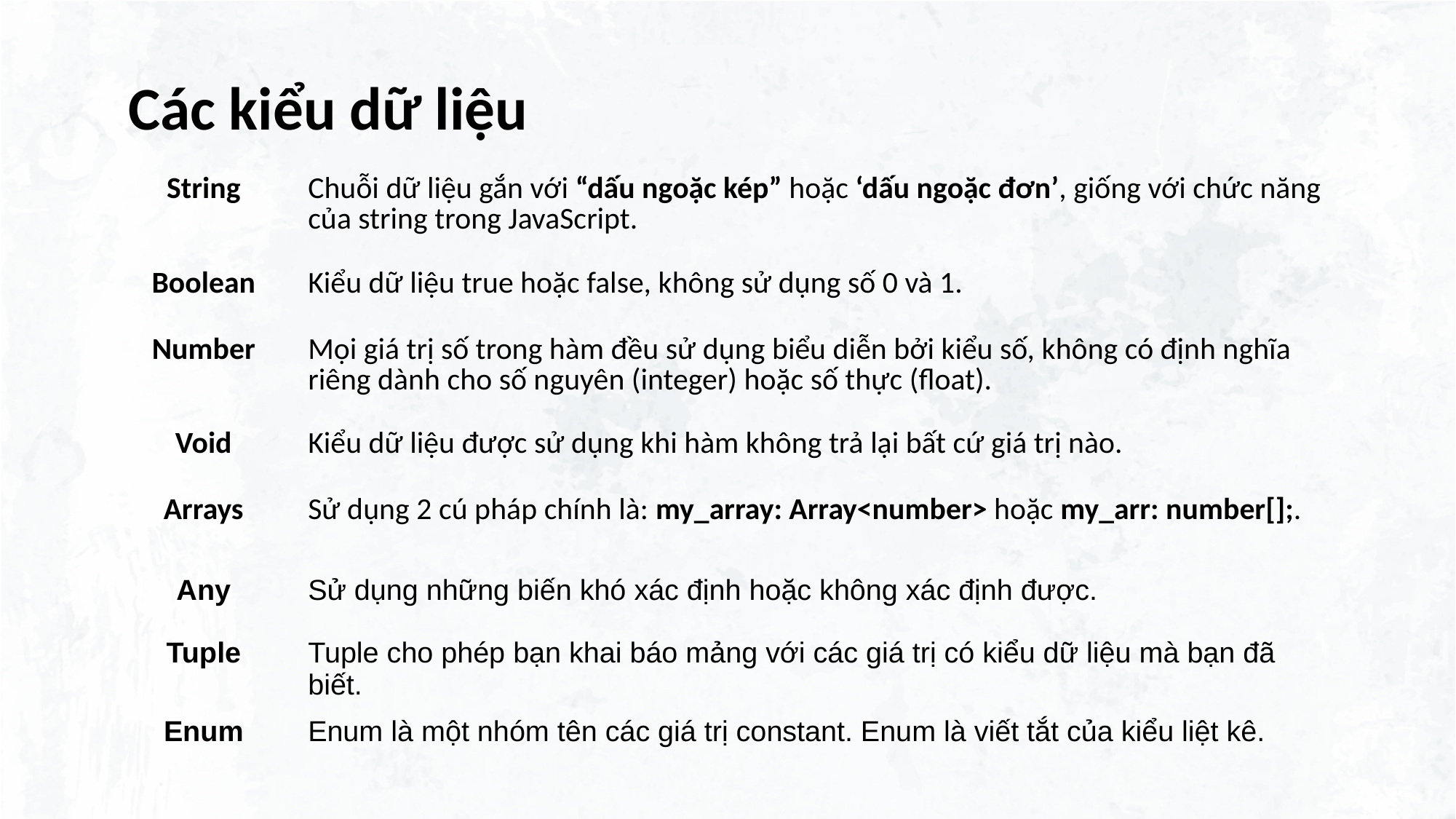

# Các kiểu dữ liệu
| String | Chuỗi dữ liệu gắn với “dấu ngoặc kép” hoặc ‘dấu ngoặc đơn’, giống với chức năng của string trong JavaScript. |
| --- | --- |
| Boolean | Kiểu dữ liệu true hoặc false, không sử dụng số 0 và 1. |
| Number | Mọi giá trị số trong hàm đều sử dụng biểu diễn bởi kiểu số, không có định nghĩa riêng dành cho số nguyên (integer) hoặc số thực (float). |
| Void | Kiểu dữ liệu được sử dụng khi hàm không trả lại bất cứ giá trị nào. |
| Arrays | Sử dụng 2 cú pháp chính là: my\_array: Array<number> hoặc my\_arr: number[];. |
| Any | Sử dụng những biến khó xác định hoặc không xác định được. |
| Tuple | Tuple cho phép bạn khai báo mảng với các giá trị có kiểu dữ liệu mà bạn đã biết. |
| Enum | Enum là một nhóm tên các giá trị constant. Enum là viết tắt của kiểu liệt kê. |